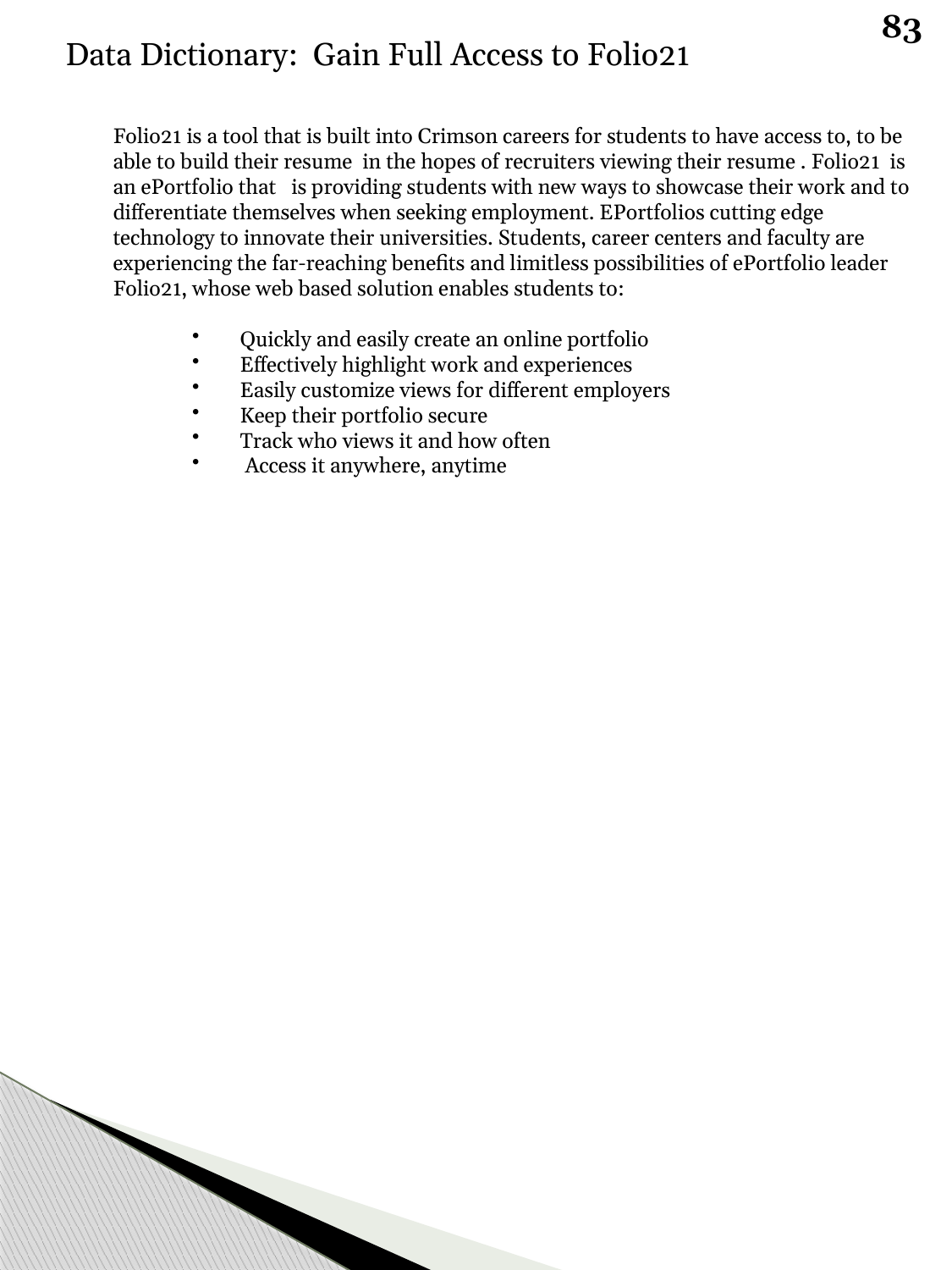

83
Data Dictionary:  Gain Full Access to Folio21
     	Folio21 is a tool that is built into Crimson careers for students to have access to, to be able to build their resume  in the hopes of recruiters viewing their resume . Folio21  is an ePortfolio that   is providing students with new ways to showcase their work and to differentiate themselves when seeking employment. EPortfolios cutting edge technology to innovate their universities. Students, career centers and faculty are experiencing the far-reaching benefits and limitless possibilities of ePortfolio leader Folio21, whose web based solution enables students to:

Quickly and easily create an online portfolio
Effectively highlight work and experiences
Easily customize views for different employers
Keep their portfolio secure
Track who views it and how often
 Access it anywhere, anytime